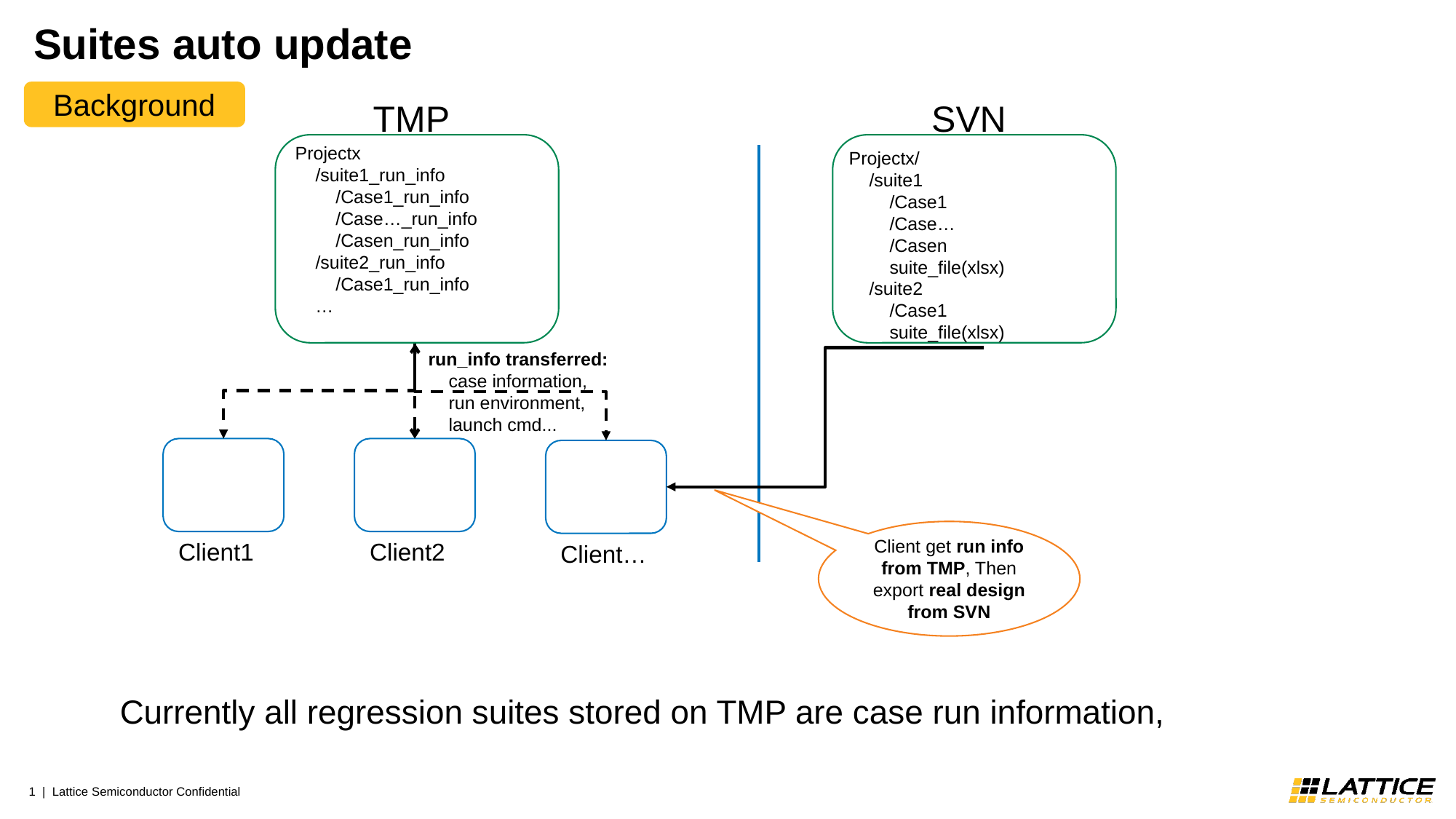

# Suites auto update
Background
TMP
SVN

Projectx
    /suite1_run_info
        /Case1_run_info
        /Case…_run_info
        /Casen_run_info
    /suite2_run_info
        /Case1_run_info
    …

Projectx/
    /suite1
        /Case1
        /Case…
        /Casen
        suite_file(xlsx)
    /suite2
        /Case1
        suite_file(xlsx)

run_info transferred:
    case information,
    run environment,
    launch cmd...

Client get run info from TMP, Then export real design from SVN
Client1
Client2
Client…
Currently all regression suites stored on TMP are case run information,